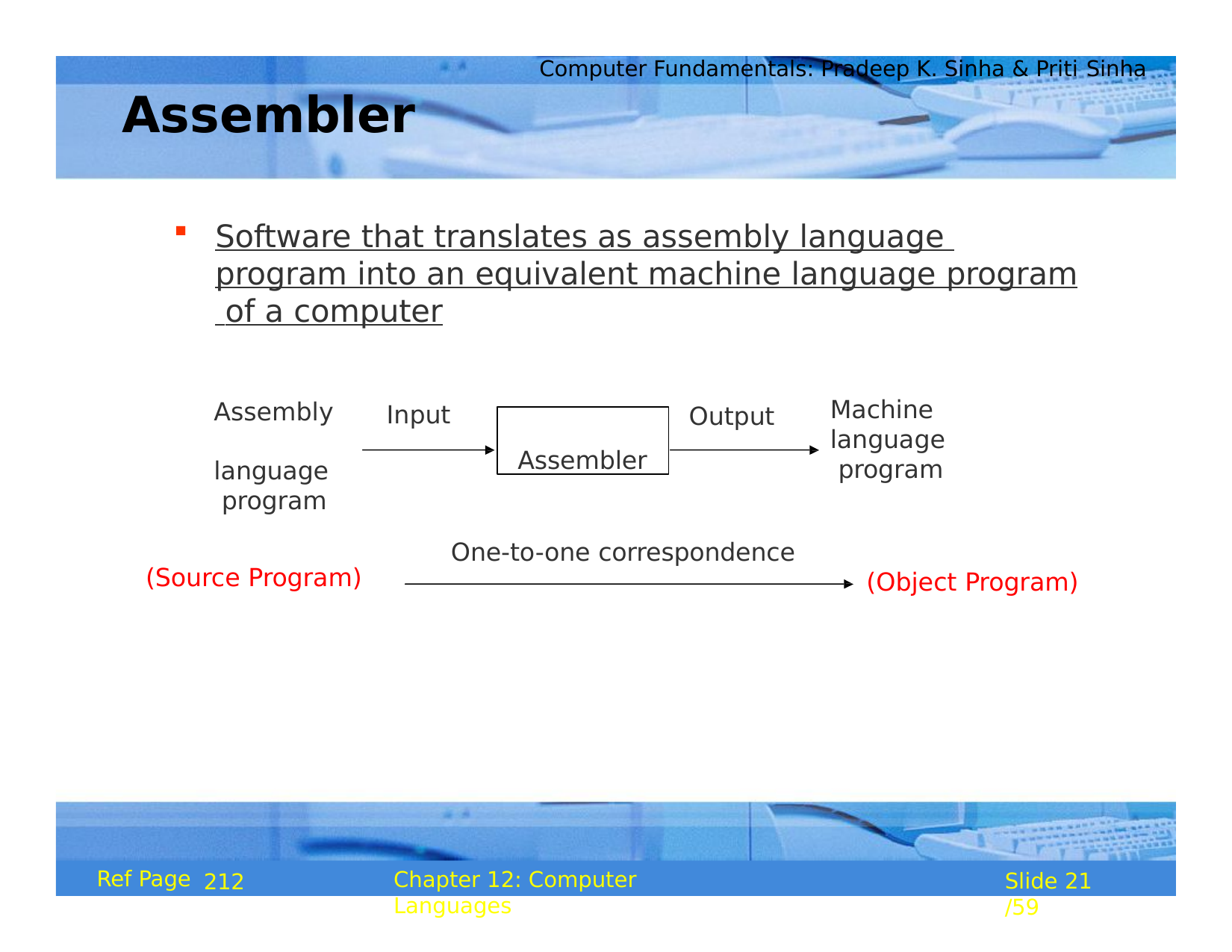

Computer Fundamentals: Pradeep K. Sinha & Priti Sinha
# Assembler
Software that translates as assembly language  program into an equivalent machine language program  of a computer
Machine  language  program
Assembly  language  program
Input
Output

Assembler

One-to-one correspondence
(Source Program)
(Object Program)

Ref Page
Chapter 12: Computer Languages
Slide 21/59
212